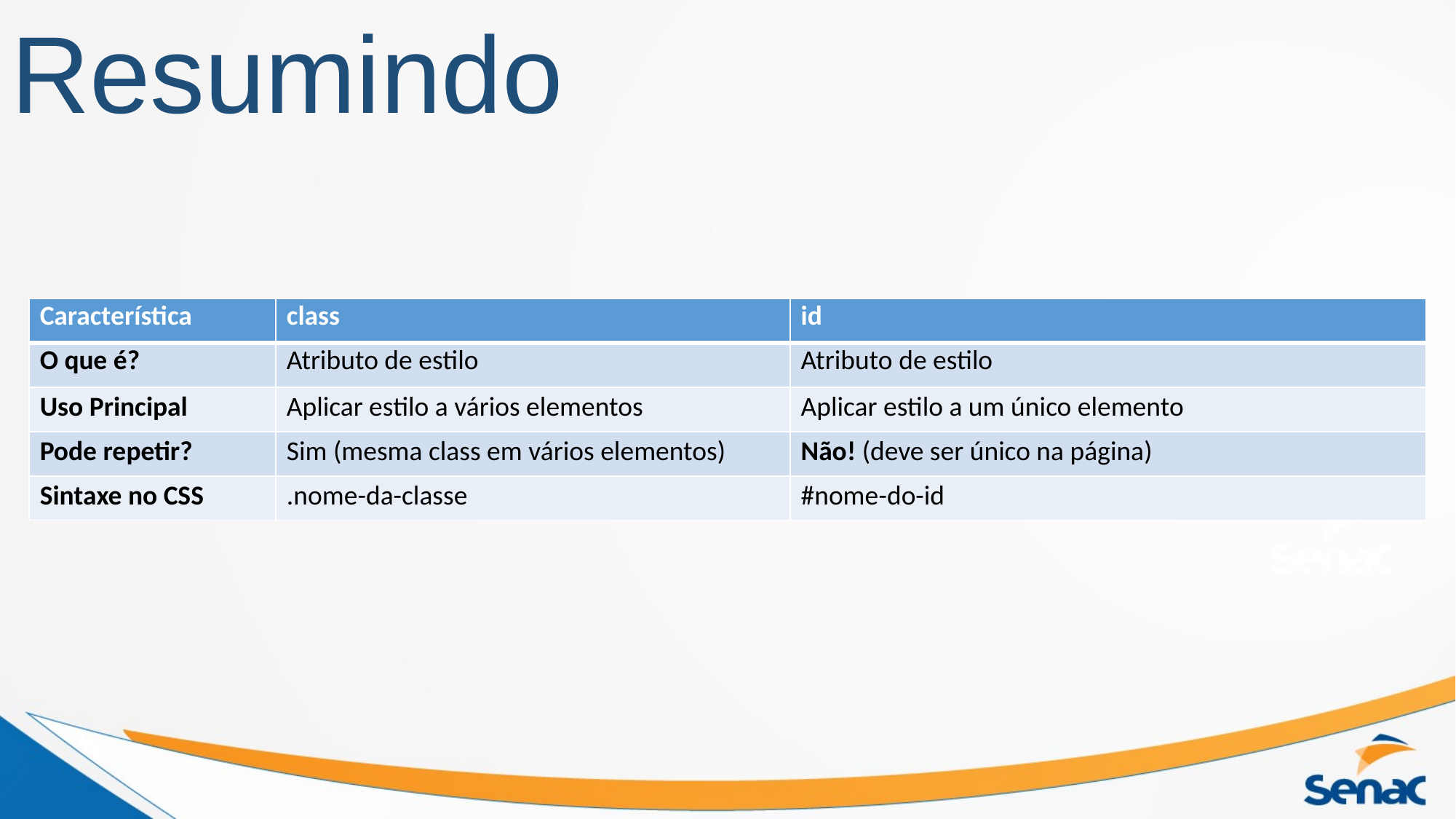

# Resumindo
| Característica | class | id |
| --- | --- | --- |
| O que é? | Atributo de estilo | Atributo de estilo |
| Uso Principal | Aplicar estilo a vários elementos | Aplicar estilo a um único elemento |
| Pode repetir? | Sim (mesma class em vários elementos) | Não! (deve ser único na página) |
| Sintaxe no CSS | .nome-da-classe | #nome-do-id |